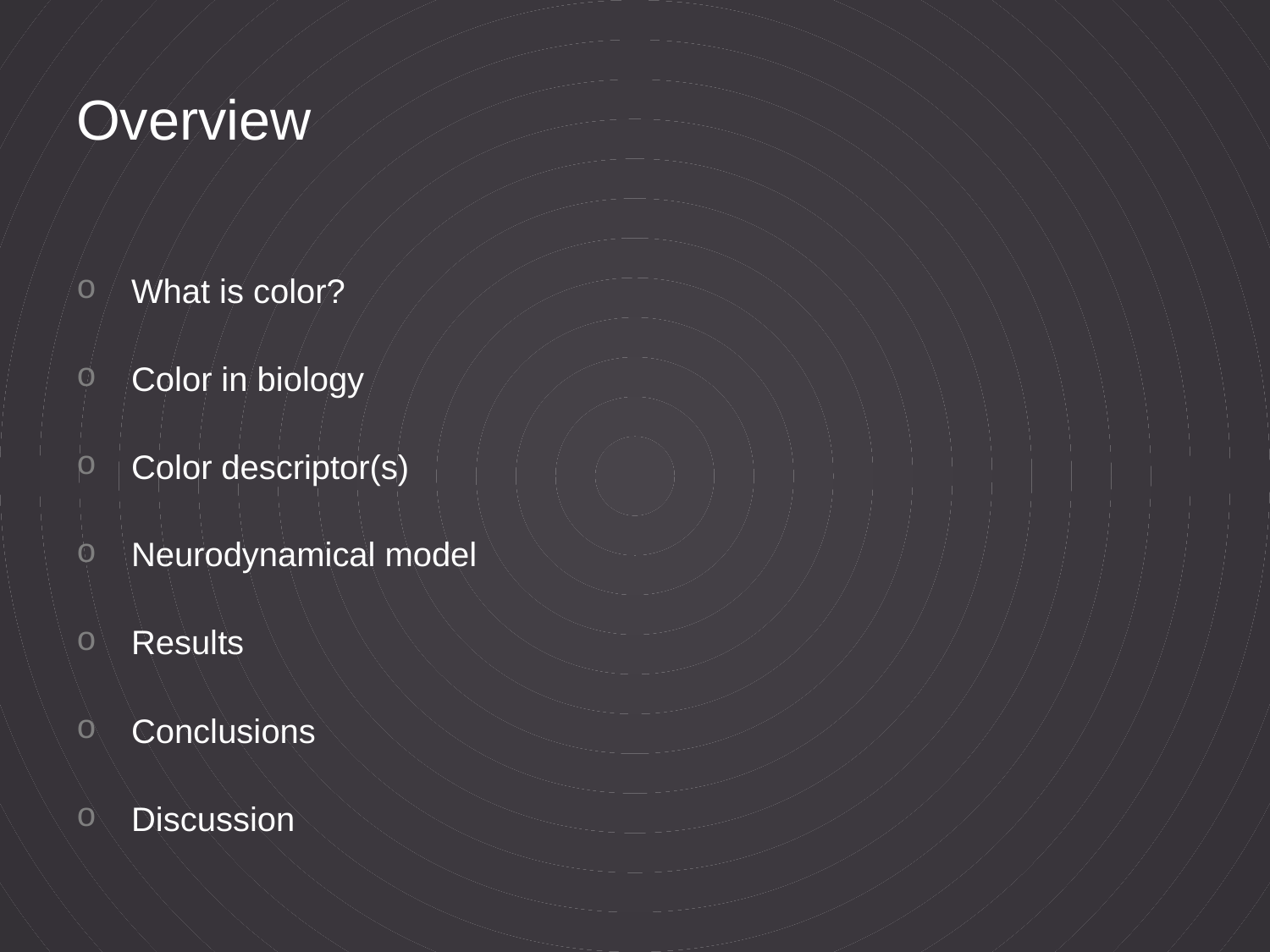

# Overview
 What is color?
 Color in biology
 Color descriptor(s)
 Neurodynamical model
 Results
 Conclusions
 Discussion